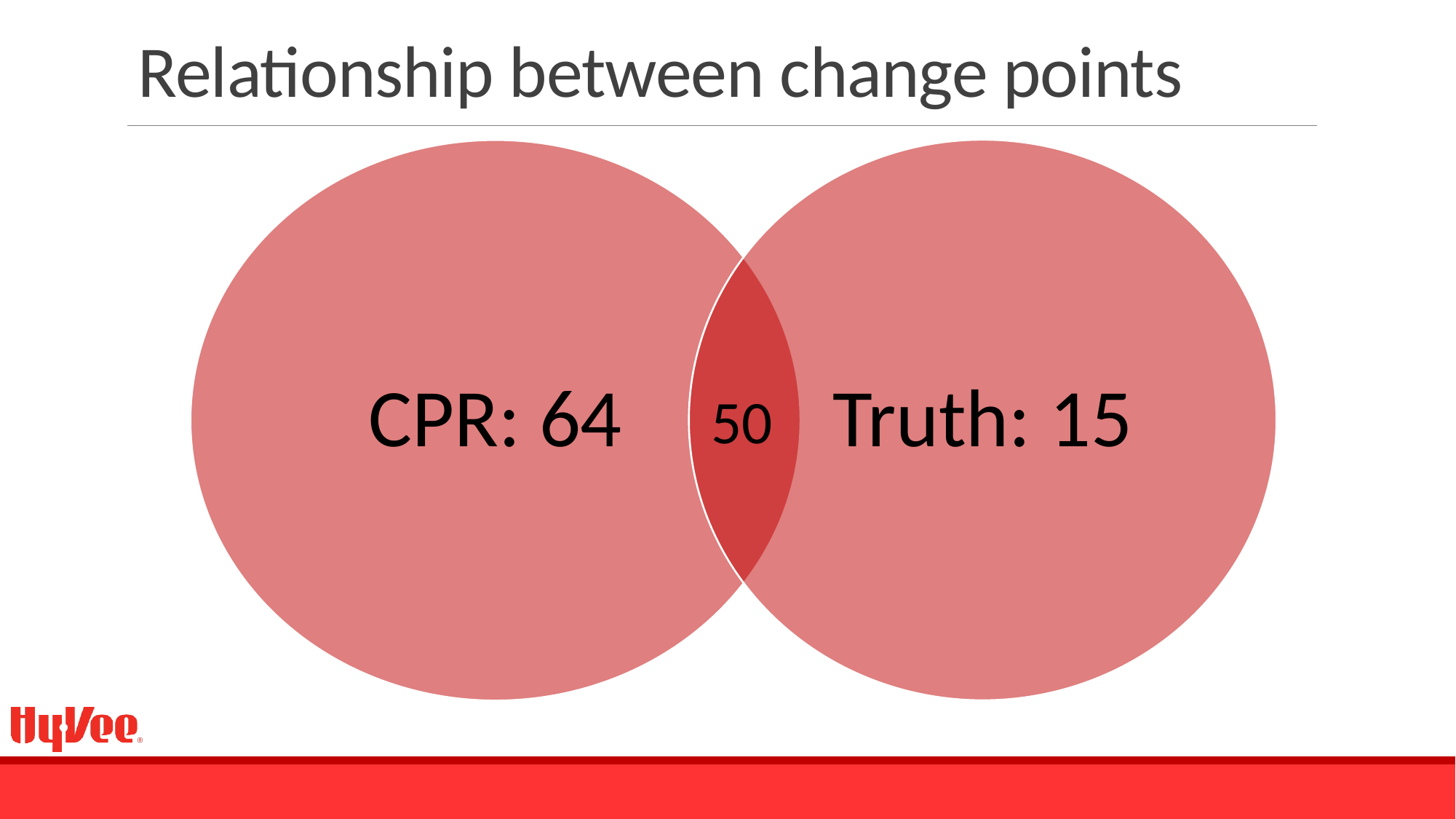

# Relationship between change points
CPR: 64
Truth: 15
50